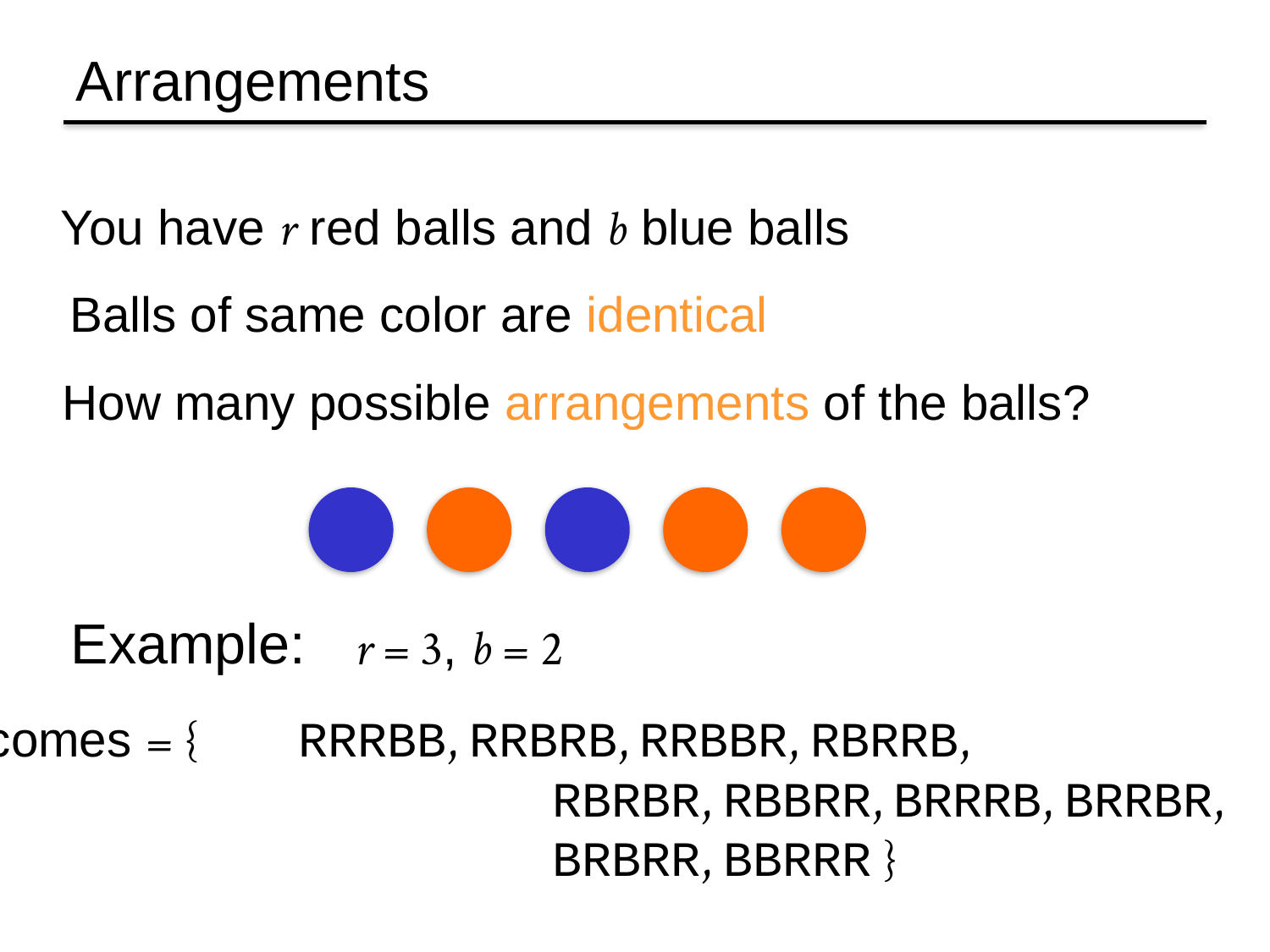

# Arrangements
You have r red balls and b blue balls
Balls of same color are identical
How many possible arrangements of the balls?

Example:
r = 3, b = 2
outcomes = { 	RRRBB, RRBRB, RRBBR, RBRRB,
					RBRBR, RBBRR, BRRRB, BRRBR,
					BRBRR, BBRRR }